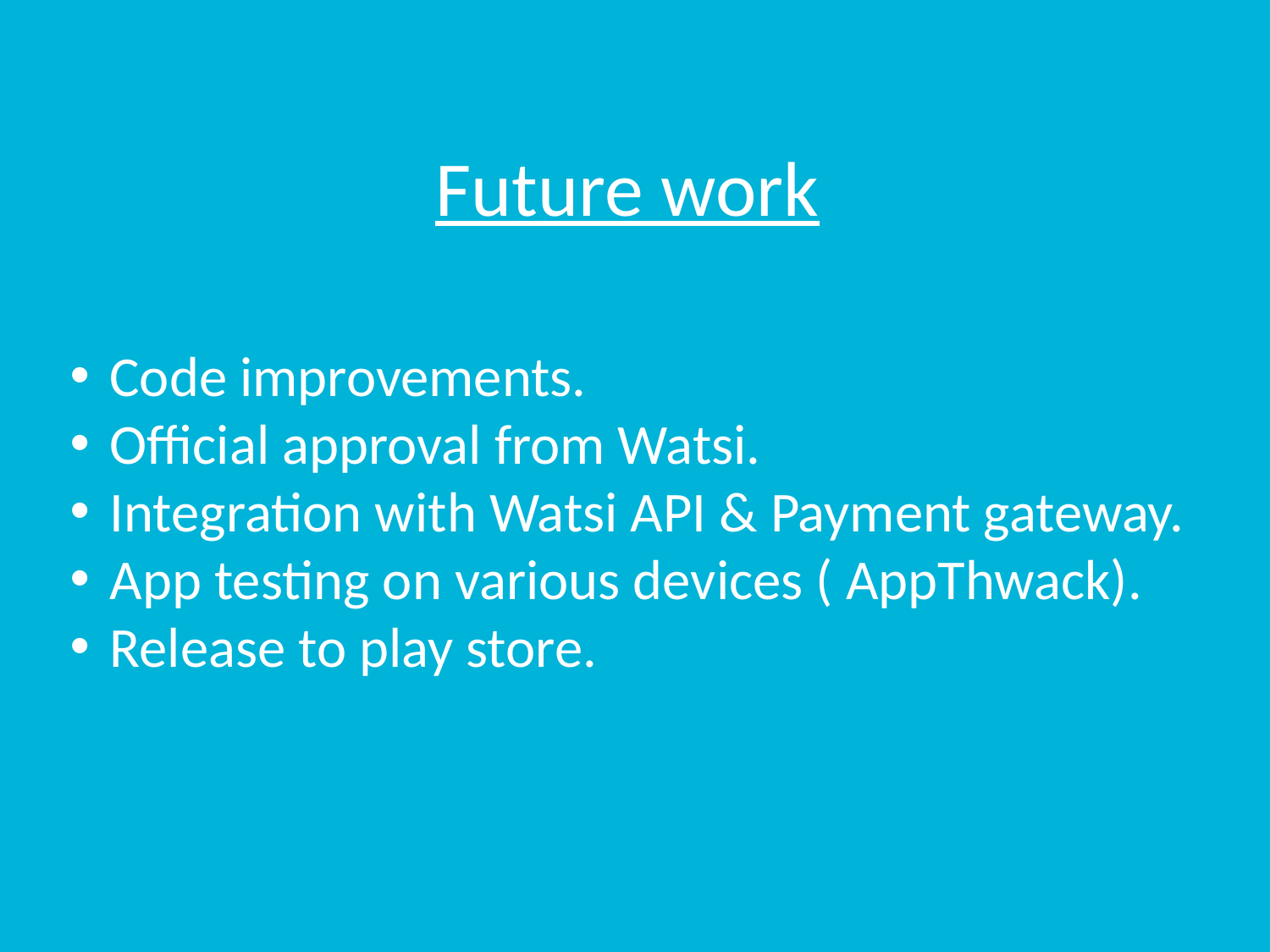

# Future work

Code improvements.
Official approval from Watsi.
Integration with Watsi API & Payment gateway.
App testing on various devices ( AppThwack).
Release to play store.